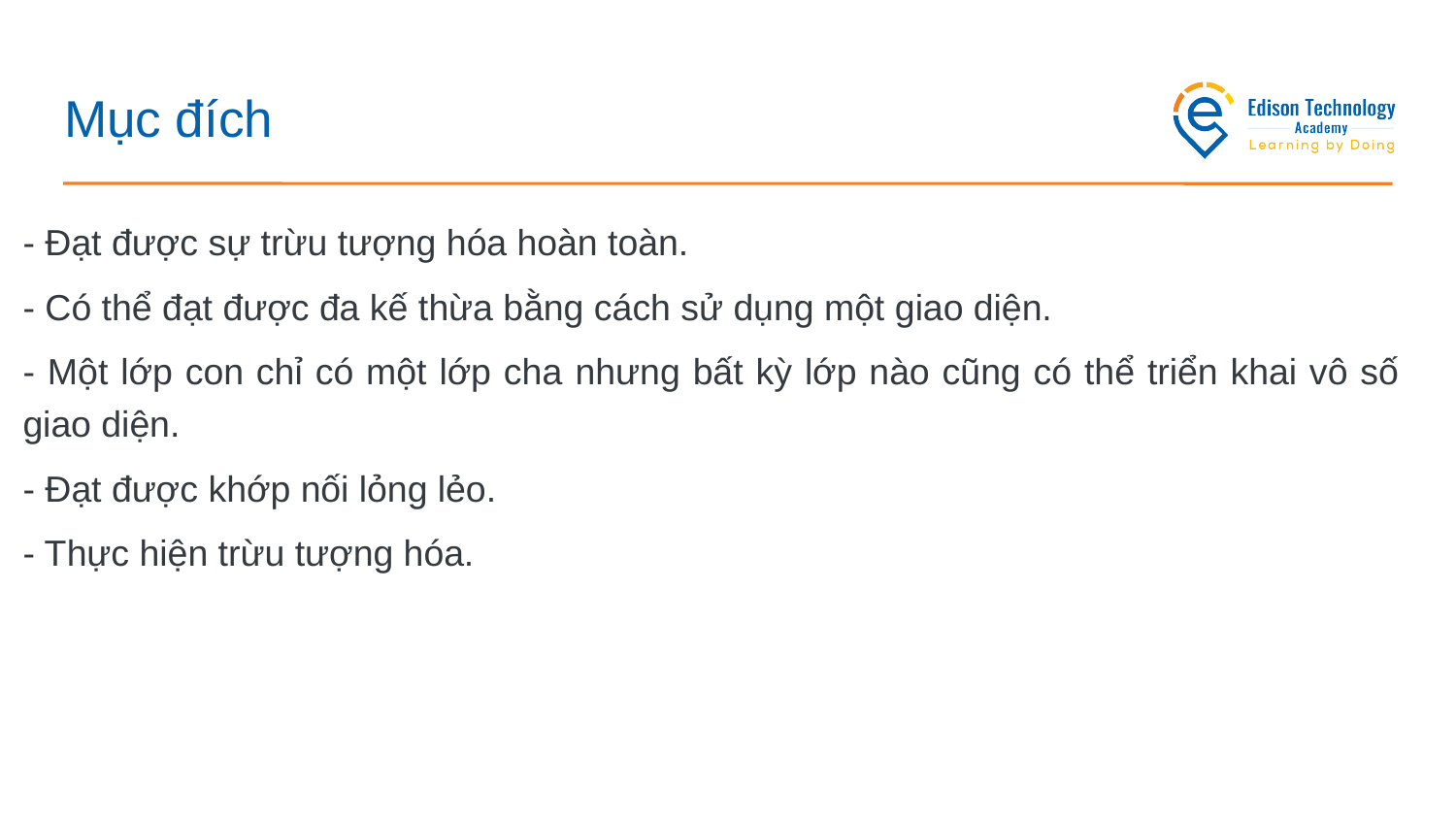

# Mục đích
- Đạt được sự trừu tượng hóa hoàn toàn.
- Có thể đạt được đa kế thừa bằng cách sử dụng một giao diện.
- Một lớp con chỉ có một lớp cha nhưng bất kỳ lớp nào cũng có thể triển khai vô số giao diện.
- Đạt được khớp nối lỏng lẻo.
- Thực hiện trừu tượng hóa.